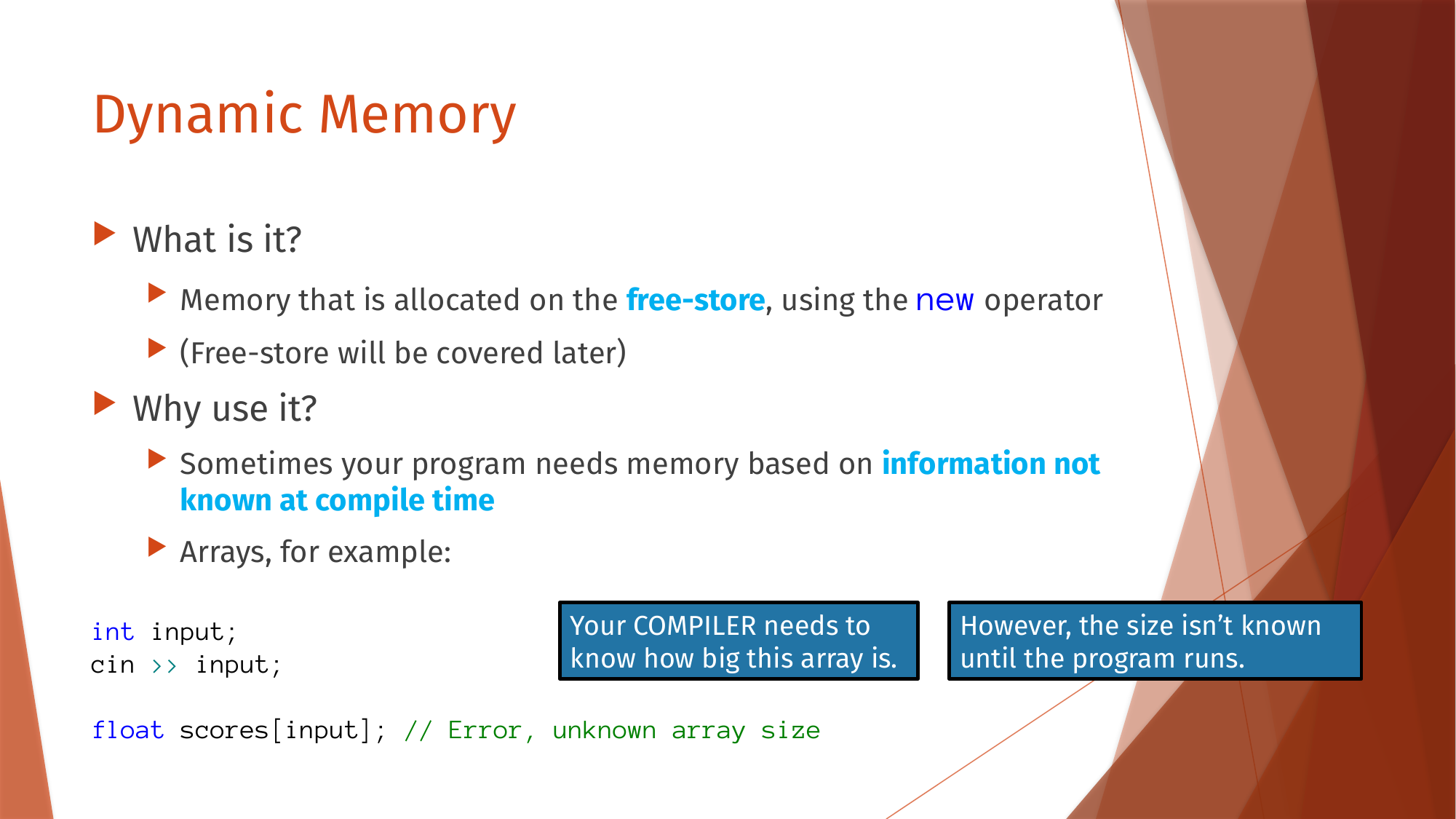

# Dynamic Memory
What is it?
Memory that is allocated on the free-store, using the new operator
(Free-store will be covered later)
Why use it?
Sometimes your program needs memory based on information not known at compile time
Arrays, for example:
Your COMPILER needs to know how big this array is.
However, the size isn’t known until the program runs.
int input;
cin >> input;

float scores[input]; // Error, unknown array size